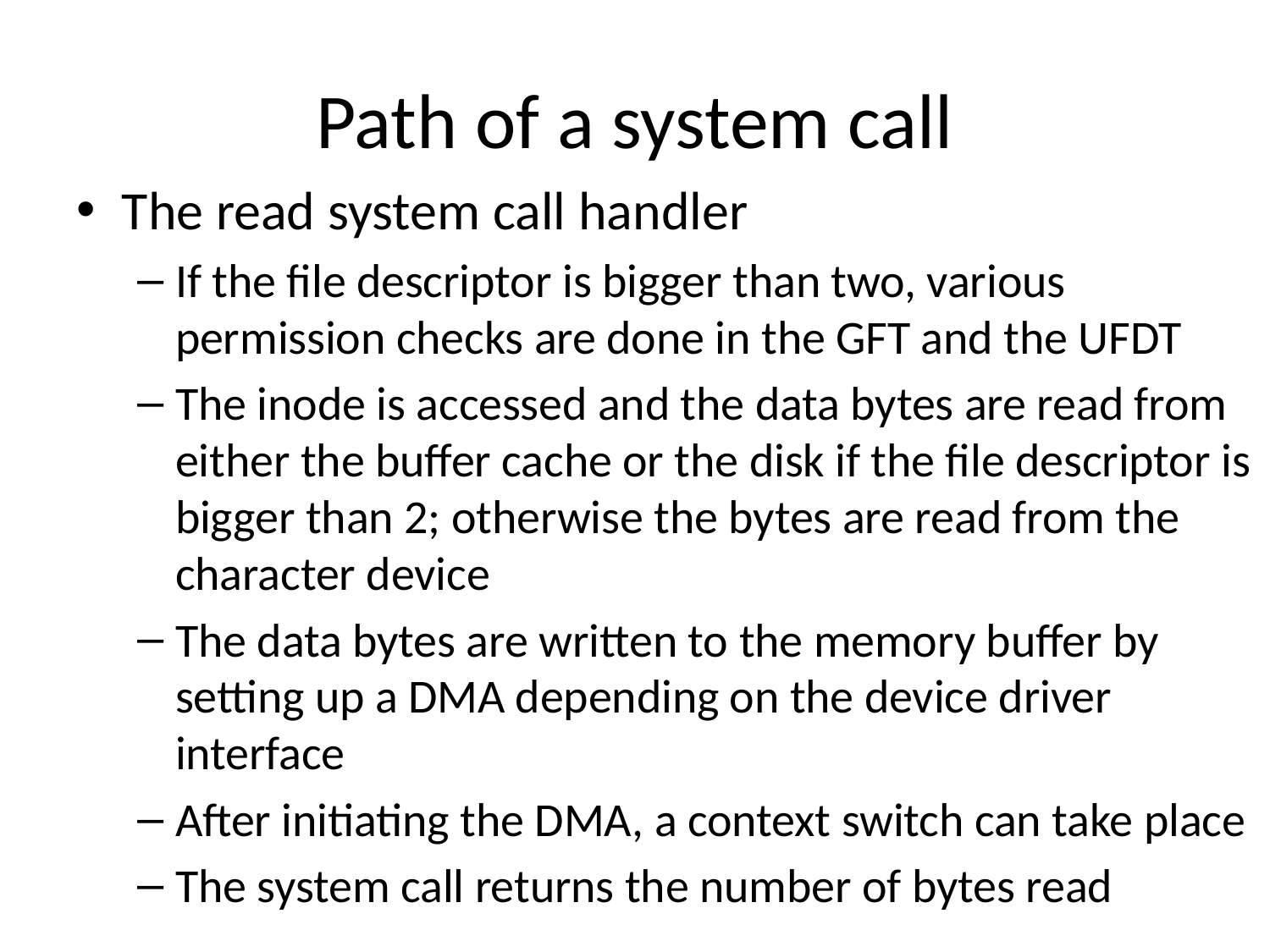

# Path of a system call
The read system call handler
If the file descriptor is bigger than two, various permission checks are done in the GFT and the UFDT
The inode is accessed and the data bytes are read from either the buffer cache or the disk if the file descriptor is bigger than 2; otherwise the bytes are read from the character device
The data bytes are written to the memory buffer by setting up a DMA depending on the device driver interface
After initiating the DMA, a context switch can take place
The system call returns the number of bytes read